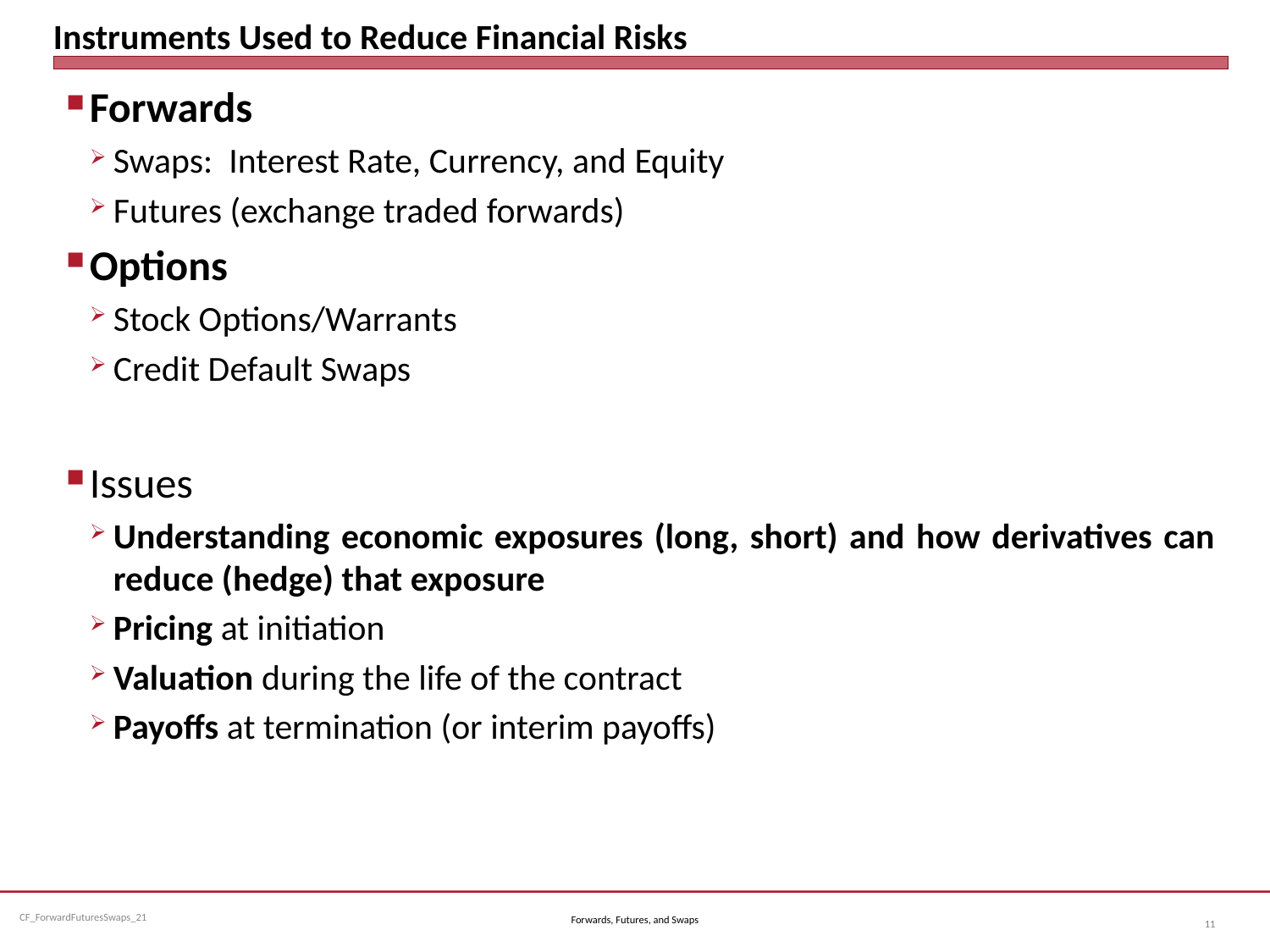

# Instruments Used to Reduce Financial Risks
Forwards
Swaps:  Interest Rate, Currency, and Equity
Futures (exchange traded forwards)
Options
Stock Options/Warrants
Credit Default Swaps

Issues
Understanding economic exposures (long, short) and how derivatives can reduce (hedge) that exposure
Pricing at initiation
Valuation during the life of the contract
Payoffs at termination (or interim payoffs)

Forwards, Futures, and Swaps
11